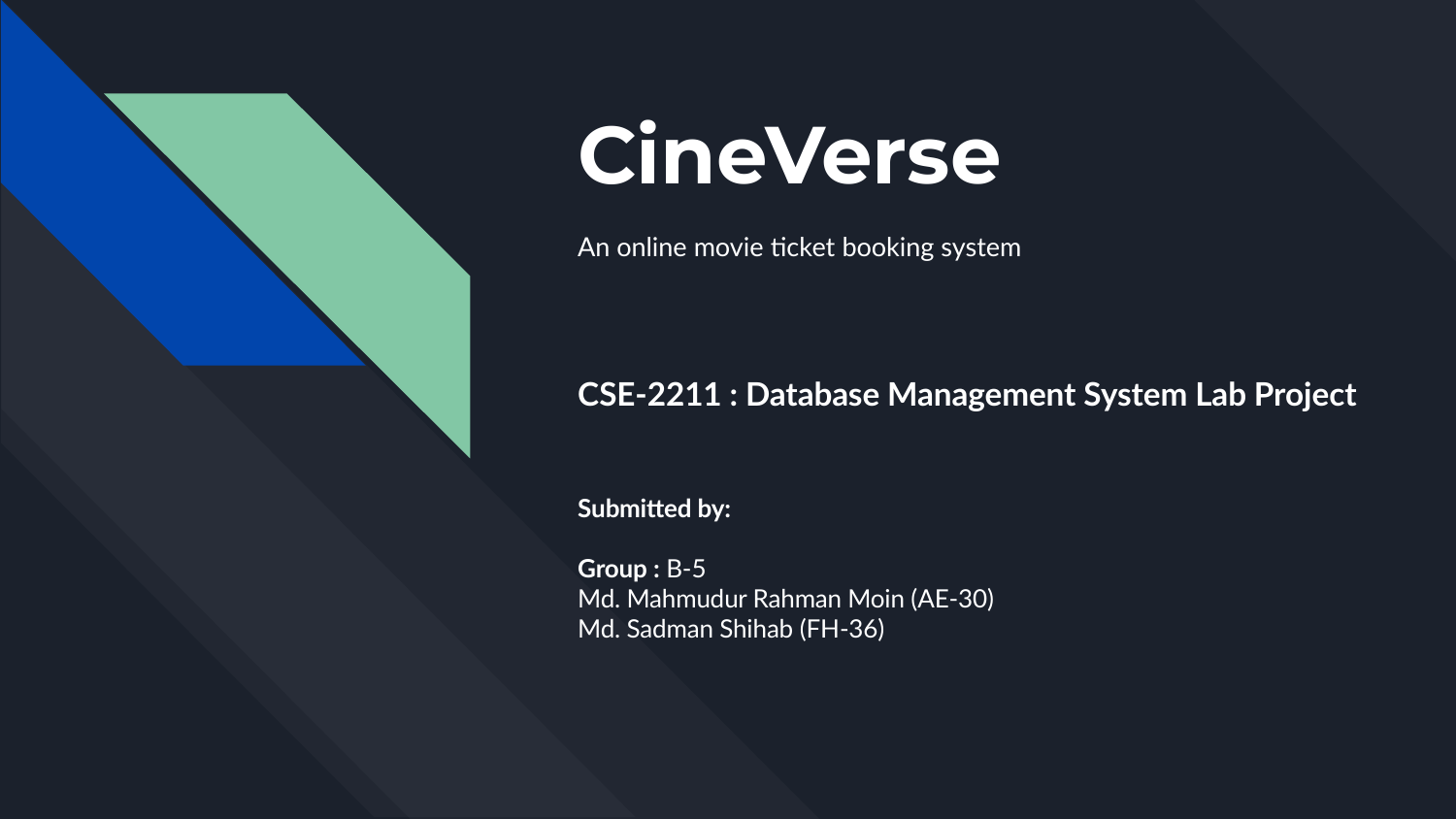

# CineVerse
An online movie ticket booking system
CSE-2211 : Database Management System Lab Project
Submitted by:

Group : B-5
Md. Mahmudur Rahman Moin (AE-30)
Md. Sadman Shihab (FH-36)